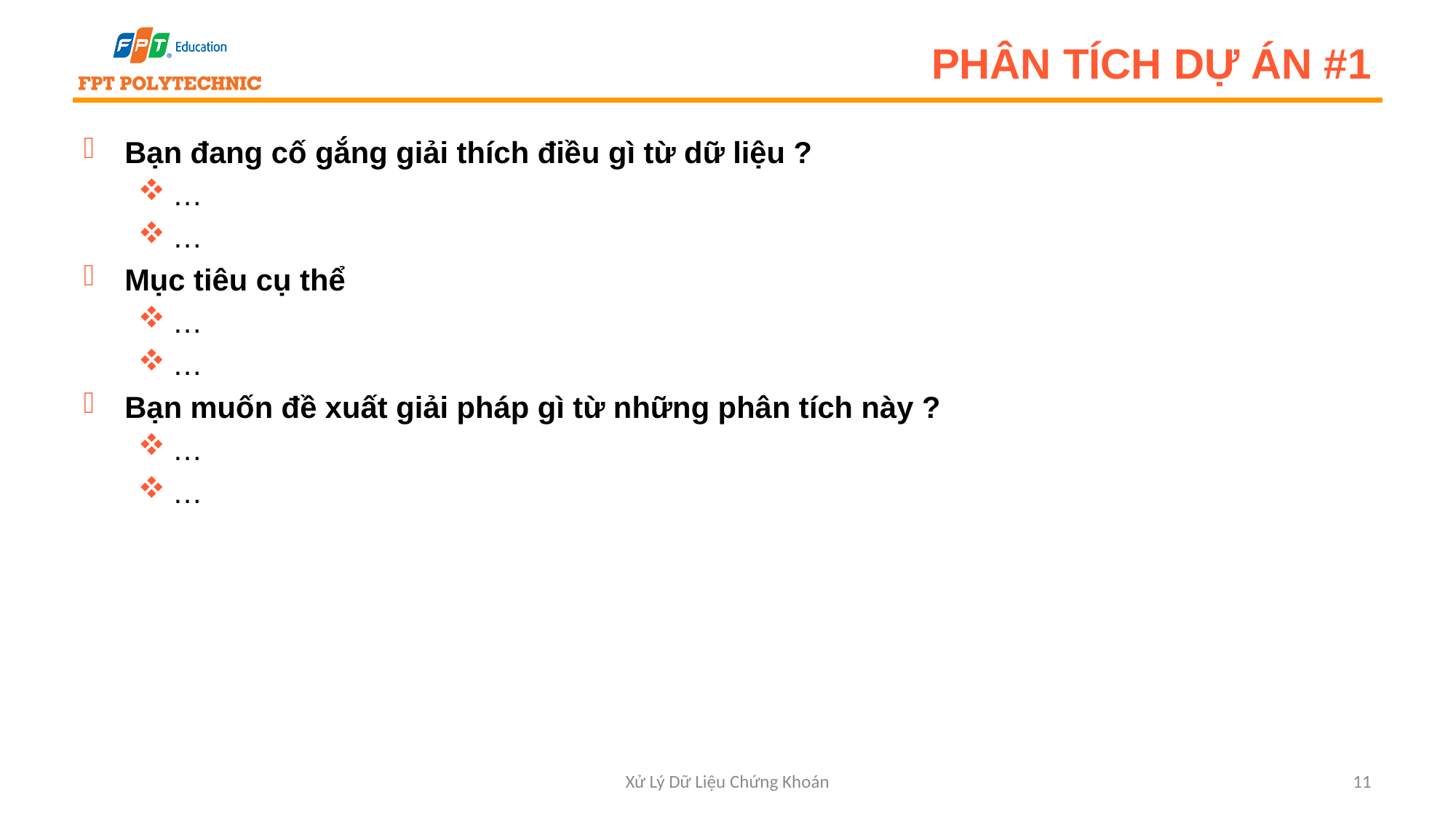

# Phân tích dự án #1
Bạn đang cố gắng giải thích điều gì từ dữ liệu ?
…
…
Mục tiêu cụ thể
…
…
Bạn muốn đề xuất giải pháp gì từ những phân tích này ?
…
…

Xử Lý Dữ Liệu Chứng Khoán
11